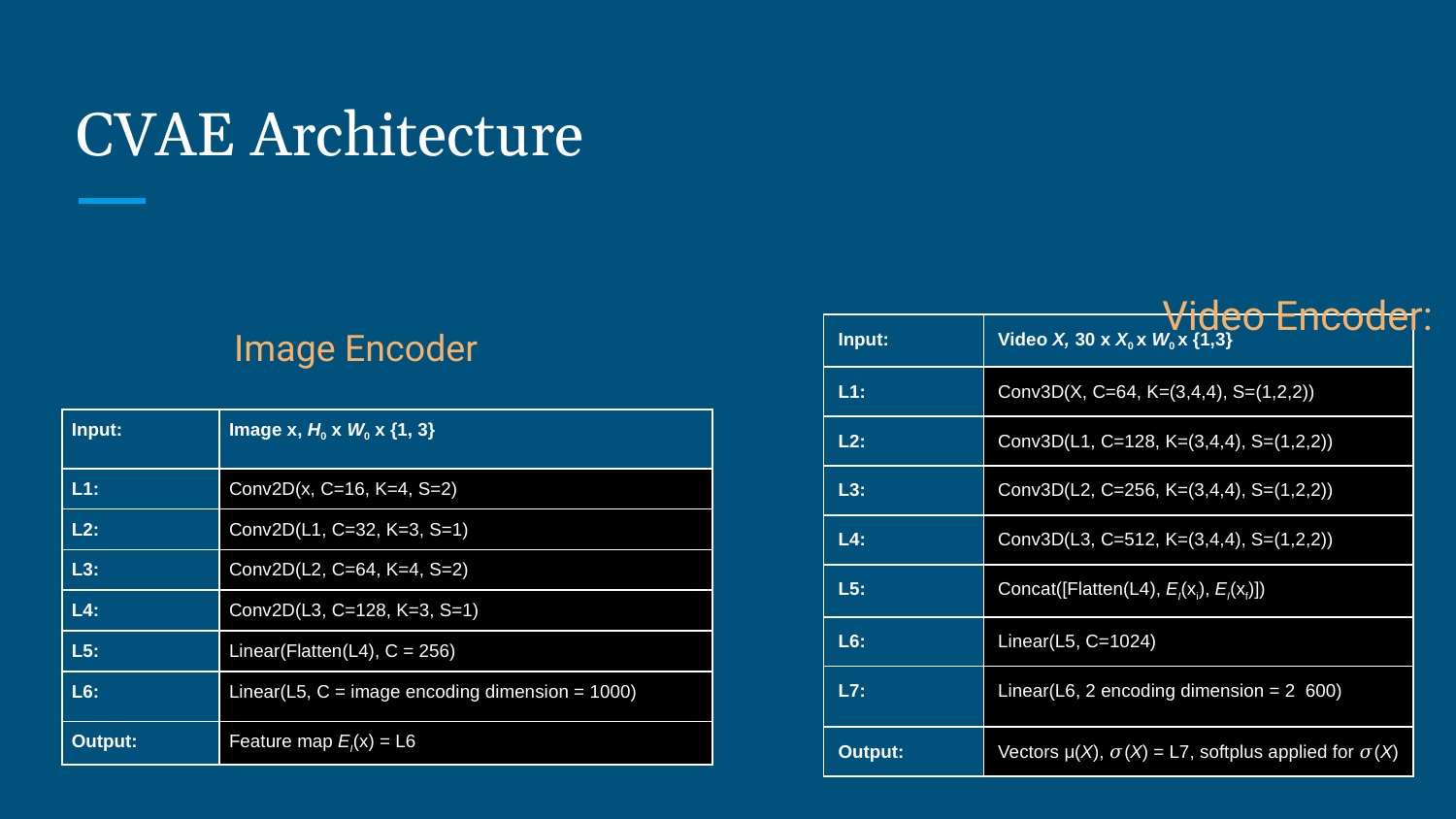

# CVAE Architecture
					Video Encoder:

	 Image Encoder

| Input: | Video X, 30 x X0 x W0 x {1,3} |
| --- | --- |
| L1: | Conv3D(X, C=64, K=(3,4,4), S=(1,2,2)) |
| L2: | Conv3D(L1, C=128, K=(3,4,4), S=(1,2,2)) |
| L3: | Conv3D(L2, C=256, K=(3,4,4), S=(1,2,2)) |
| L4: | Conv3D(L3, C=512, K=(3,4,4), S=(1,2,2)) |
| L5: | Concat([Flatten(L4), EI(xi), EI(xf)]) |
| L6: | Linear(L5, C=1024) |
| L7: | Linear(L6, 2 encoding dimension = 2 600) |
| Output: | Vectors μ(X), 𝜎(X) = L7, softplus applied for 𝜎(X) |
| Input: | Image x, H0 x W0 x {1, 3} |
| --- | --- |
| L1: | Conv2D(x, C=16, K=4, S=2) |
| L2: | Conv2D(L1, C=32, K=3, S=1) |
| L3: | Conv2D(L2, C=64, K=4, S=2) |
| L4: | Conv2D(L3, C=128, K=3, S=1) |
| L5: | Linear(Flatten(L4), C = 256) |
| L6: | Linear(L5, C = image encoding dimension = 1000) |
| Output: | Feature map EI(x) = L6 |